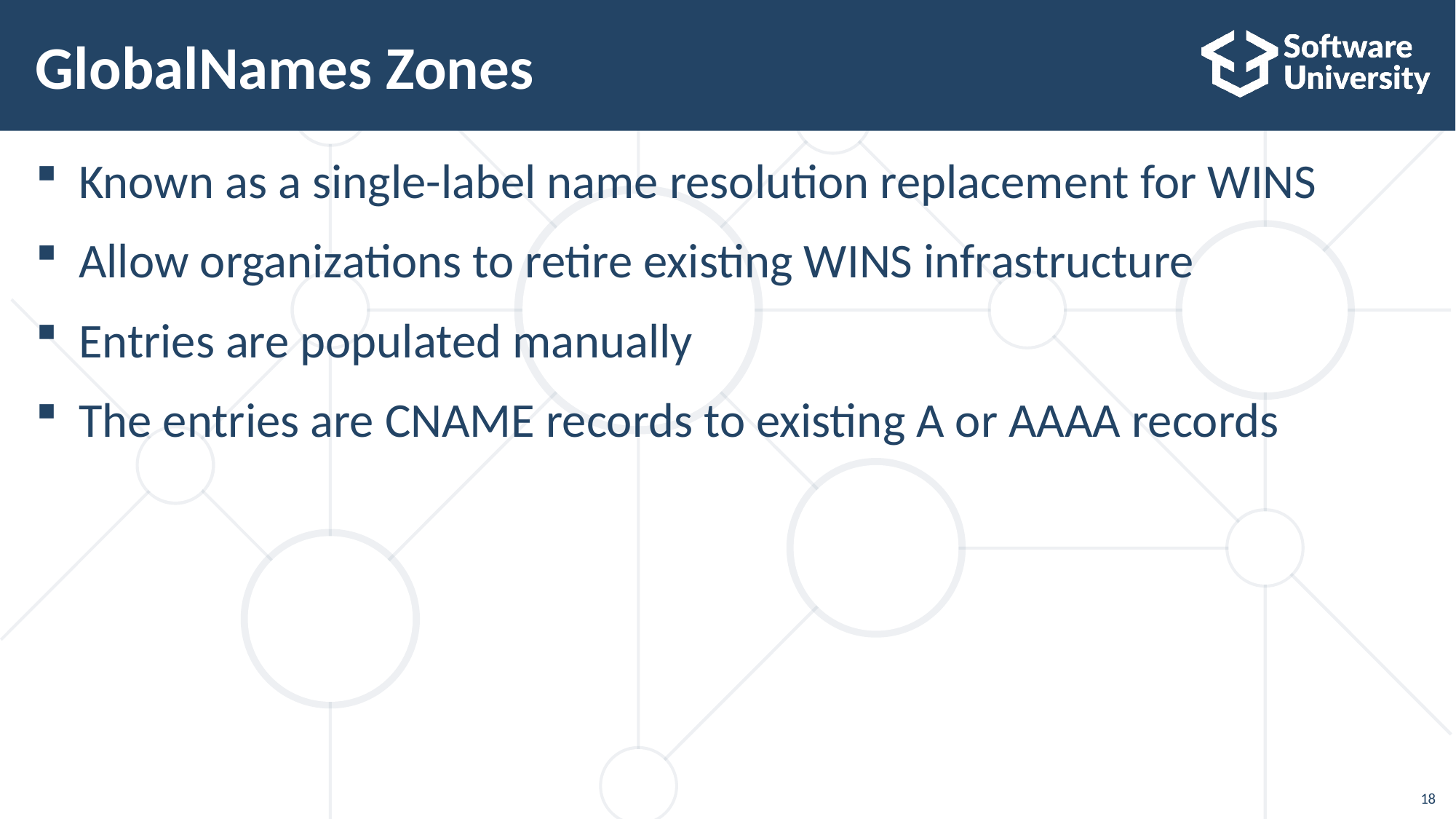

# GlobalNames Zones
Known as a single-label name resolution replacement for WINS
Allow organizations to retire existing WINS infrastructure
Entries are populated manually
The entries are CNAME records to existing A or AAAA records
18